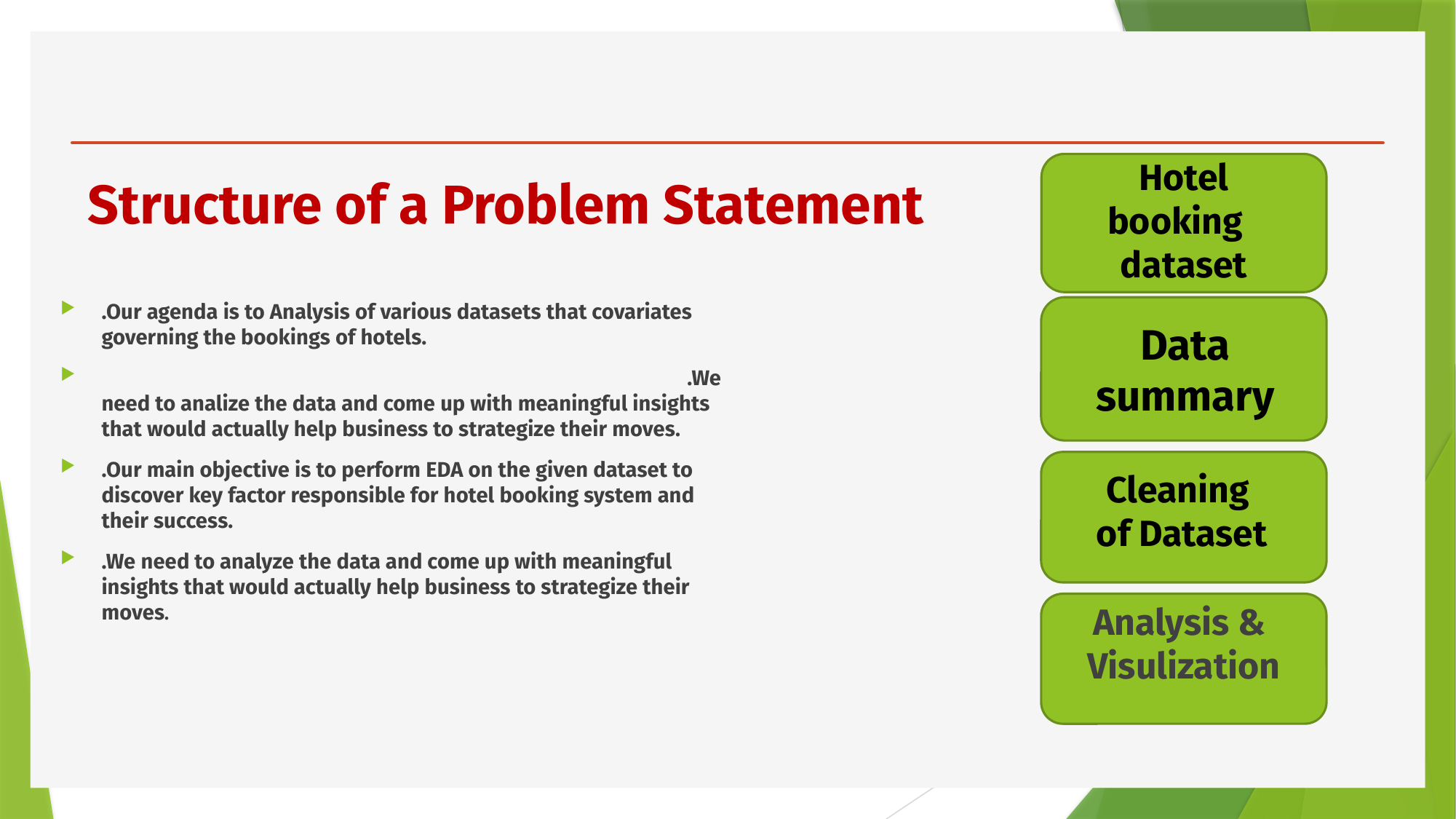

Hotel booking
dataset

Structure of a Problem Statement
.Our agenda is to Analysis of various datasets that covariates governing the bookings of hotels.
                                                                                                                   .We need to analize the data and come up with meaningful insights that would actually help business to strategize their moves.
.Our main objective is to perform EDA on the given dataset to discover key factor responsible for hotel booking system and their success.
.We need to analyze the data and come up with meaningful insights that would actually help business to strategize their moves.

Data
summary

Cleaning
of Dataset
Analysis &
Visulization